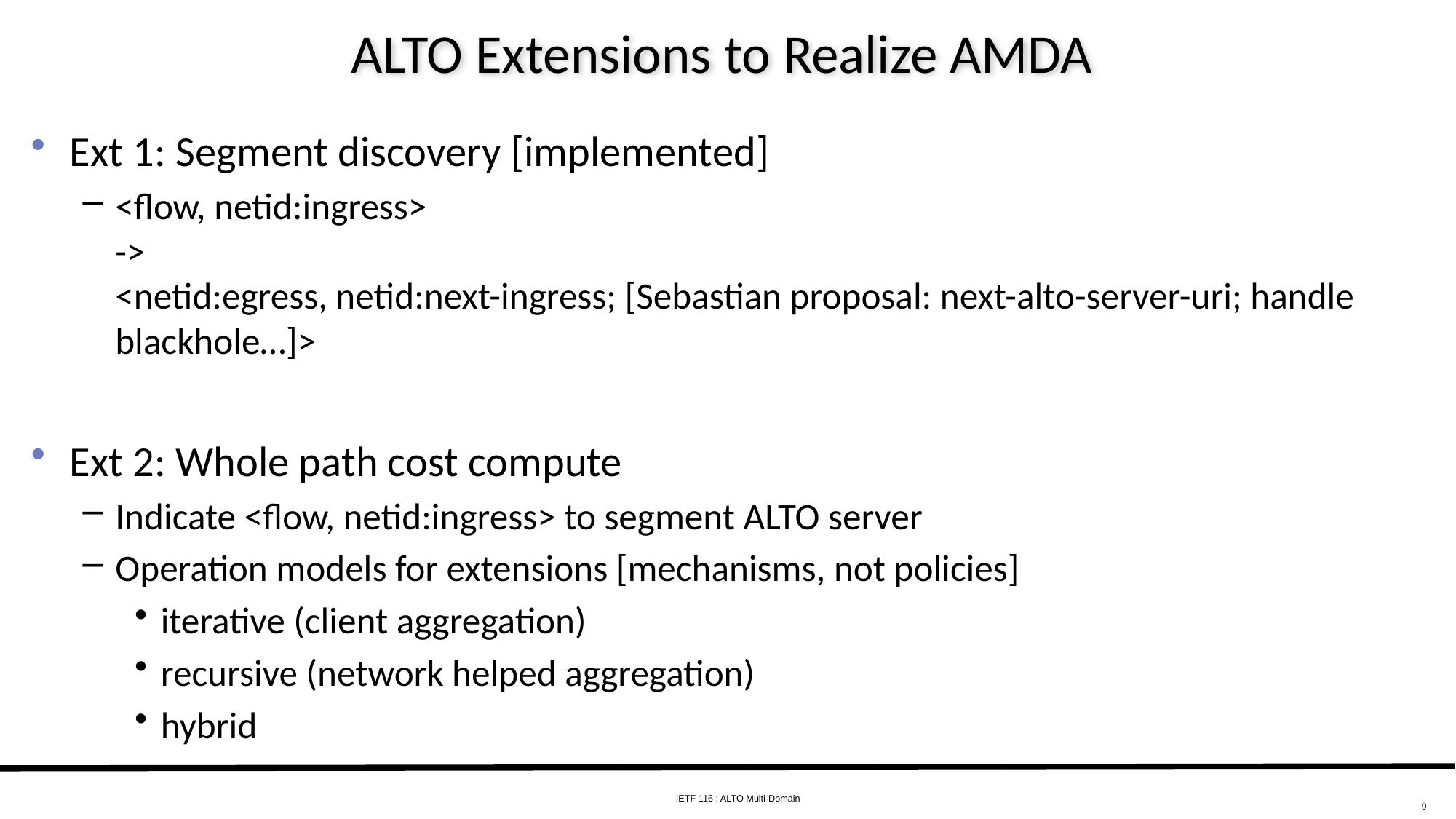

# ALTO Extensions to Realize AMDA
Ext 1: Segment discovery [implemented]
<flow, netid:ingress>
->
<netid:egress, netid:next-ingress; [Sebastian proposal: next-alto-server-uri; handle blackhole…]>

Ext 2: Whole path cost compute
Indicate <flow, netid:ingress> to segment ALTO server
Operation models for extensions [mechanisms, not policies]
iterative (client aggregation)
recursive (network helped aggregation)
hybrid